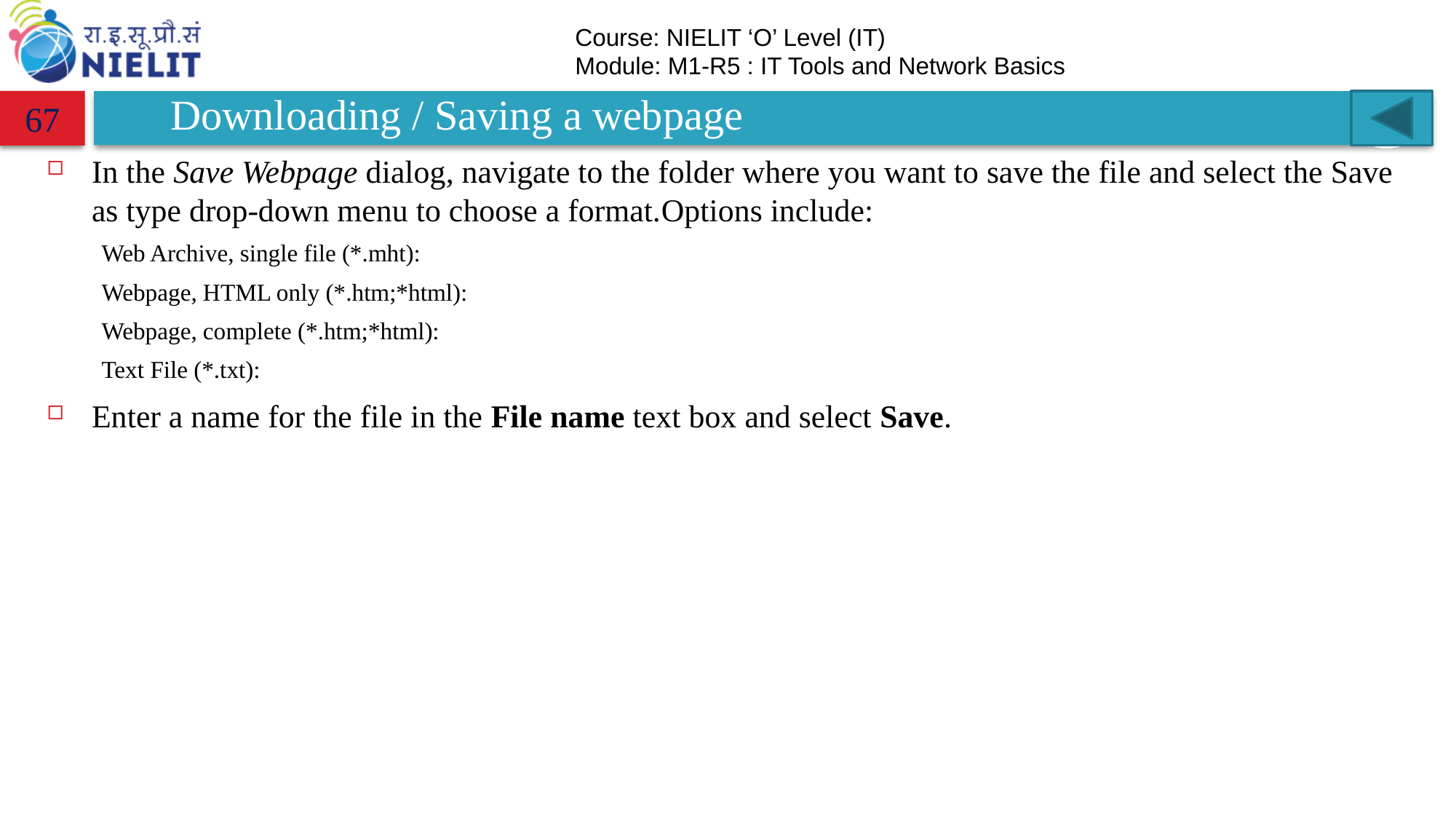

# Downloading / Saving a webpage
67
In the Save Webpage dialog, navigate to the folder where you want to save the file and select the Save as type drop-down menu to choose a format.Options include:
Web Archive, single file (*.mht):
Webpage, HTML only (*.htm;*html):
Webpage, complete (*.htm;*html):
Text File (*.txt):
Enter a name for the file in the File name text box and select Save.